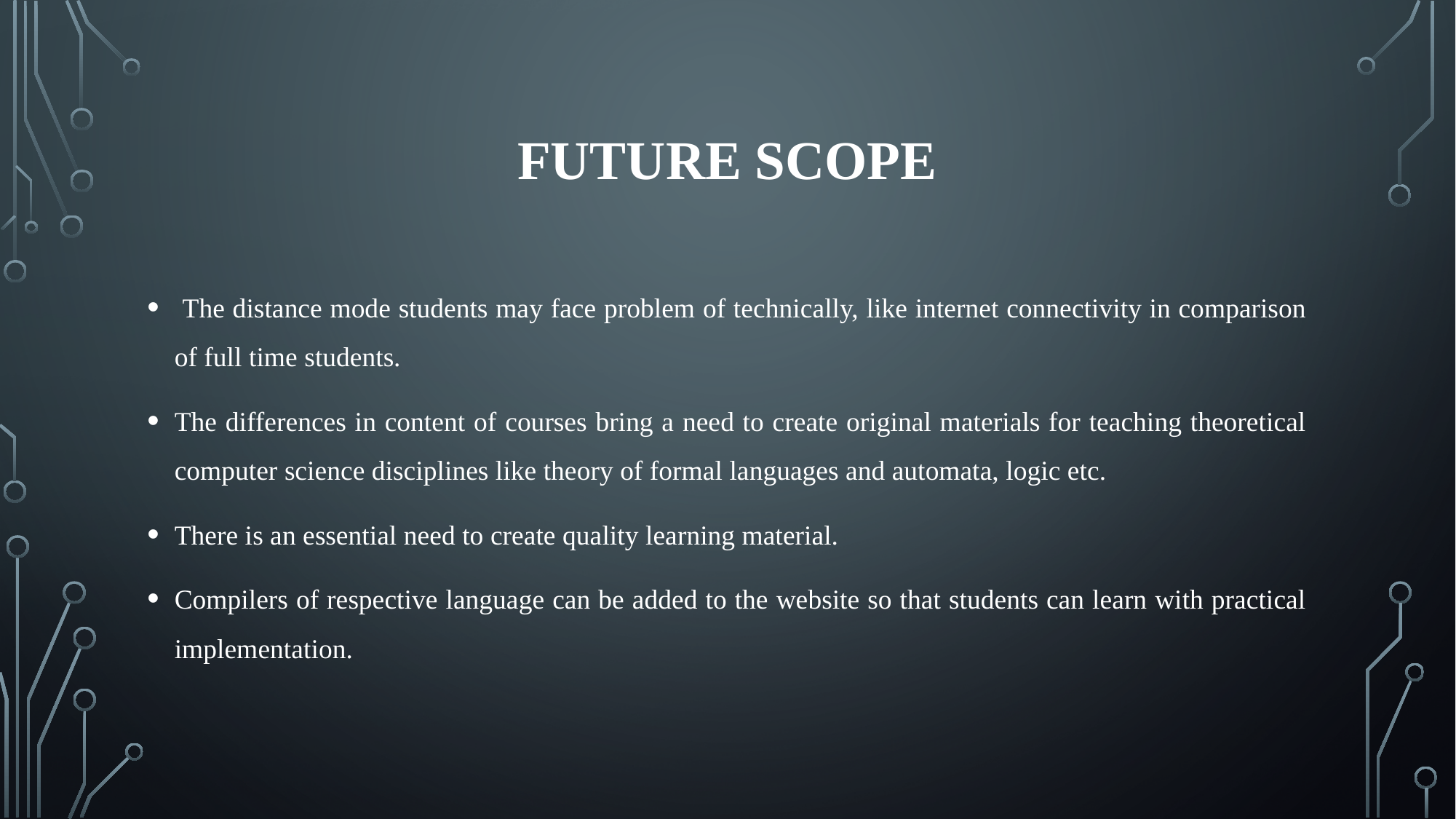

# FUTURE SCOPE
 The distance mode students may face problem of technically, like internet connectivity in comparison of full time students.
The differences in content of courses bring a need to create original materials for teaching theoretical computer science disciplines like theory of formal languages and automata, logic etc.
There is an essential need to create quality learning material.
Compilers of respective language can be added to the website so that students can learn with practical implementation.